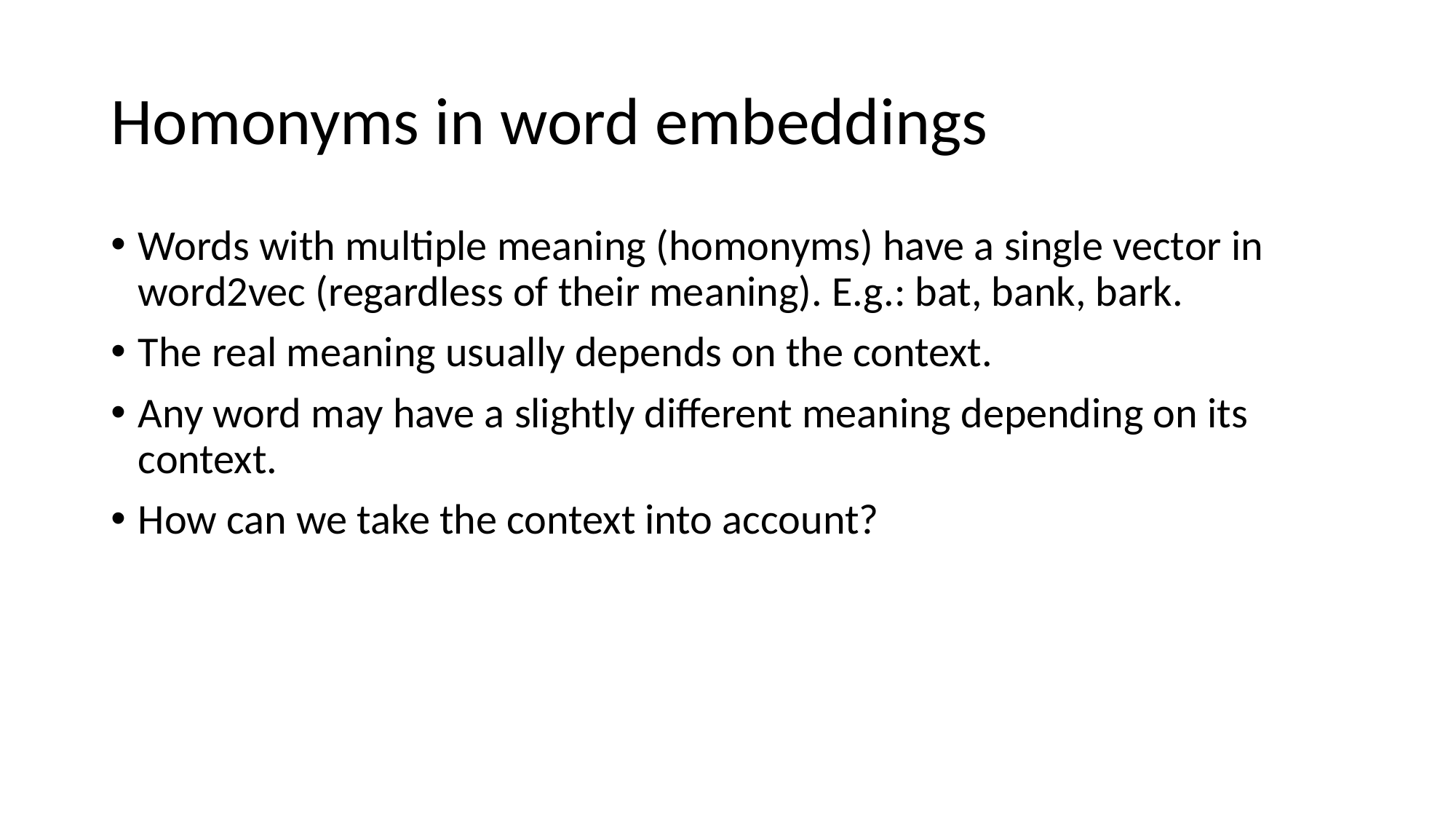

# Homonyms in word embeddings
Words with multiple meaning (homonyms) have a single vector in word2vec (regardless of their meaning). E.g.: bat, bank, bark.
The real meaning usually depends on the context.
Any word may have a slightly different meaning depending on its context.
How can we take the context into account?